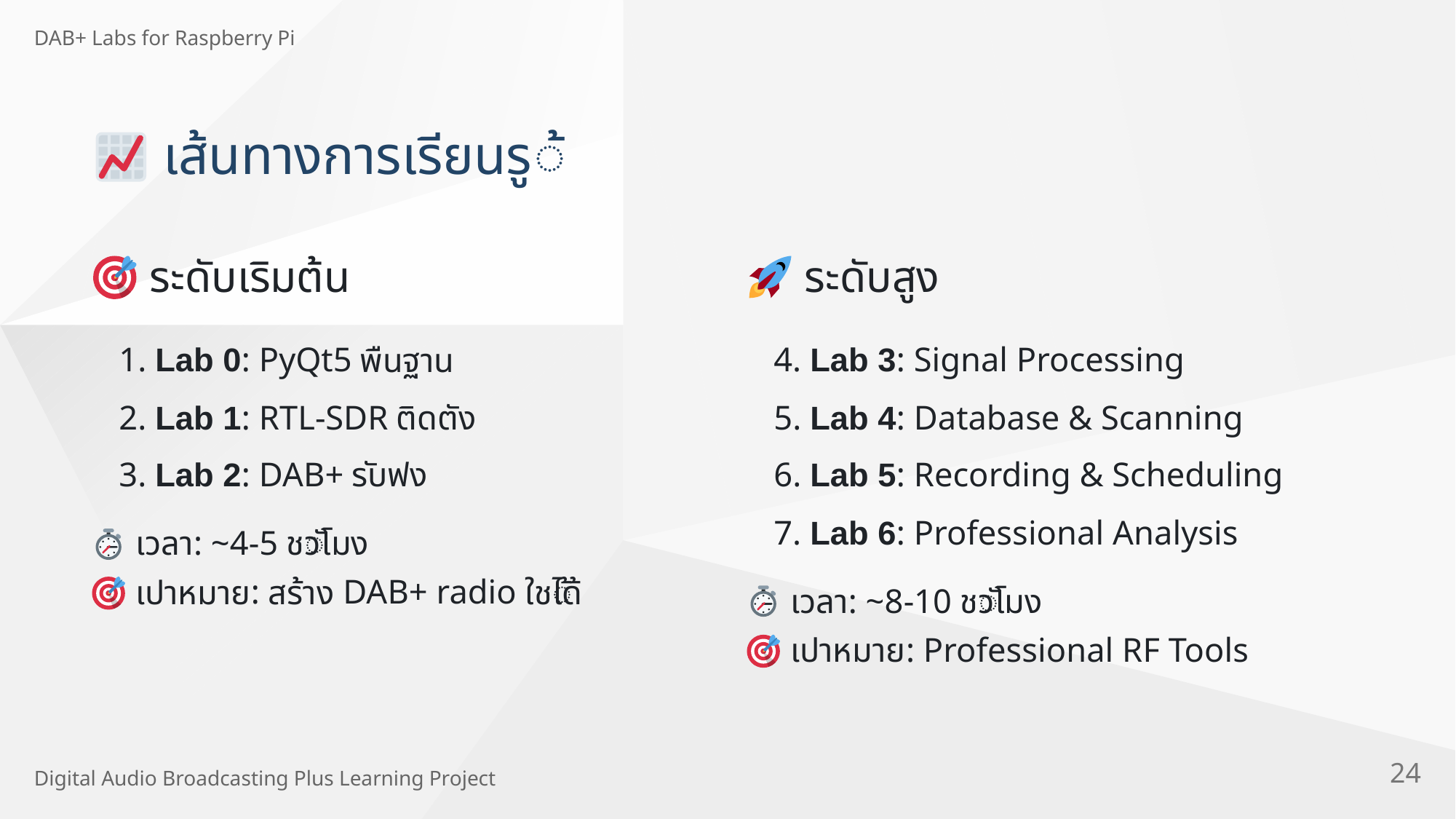

DAB+ Labs for Raspberry Pi

เส้
นทางการเรี
ยนรู
้

ระดั
บเริ
มต้
น
ระดั
บสู
ง

1. Lab 0: PyQt5
4. Lab 3: Signal Processing
พื
นฐาน

2. Lab 1: RTL-SDR
5. Lab 4: Database & Scanning
ติ
ดตั
ง
3. Lab 2: DAB+
6. Lab 5: Recording & Scheduling
ร ั
บฟง
7. Lab 6: Professional Analysis

: ~4-5
เวลา
ช
วโมง
ั

:
 DAB+ radio
เปาหมาย
สร้
าง
ใช
ได้
้

: ~8-10
เวลา
ช
วโมง
ั

: Professional RF Tools
เปาหมาย

24
Digital Audio Broadcasting Plus Learning Project